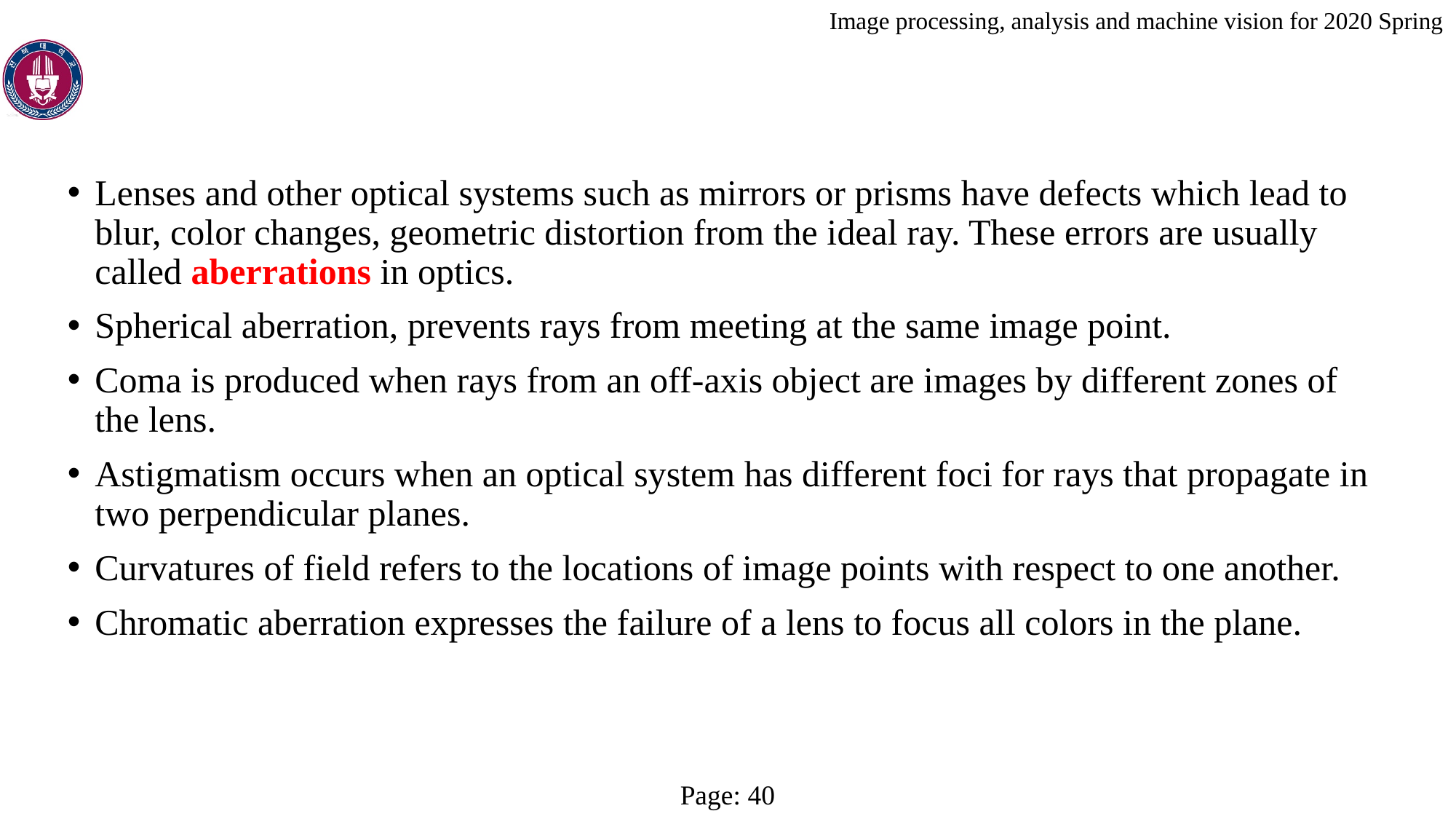

Lenses and other optical systems such as mirrors or prisms have defects which lead to blur, color changes, geometric distortion from the ideal ray. These errors are usually called aberrations in optics.
Spherical aberration, prevents rays from meeting at the same image point.
Coma is produced when rays from an off-axis object are images by different zones of the lens.
Astigmatism occurs when an optical system has different foci for rays that propagate in two perpendicular planes.
Curvatures of field refers to the locations of image points with respect to one another.
Chromatic aberration expresses the failure of a lens to focus all colors in the plane.